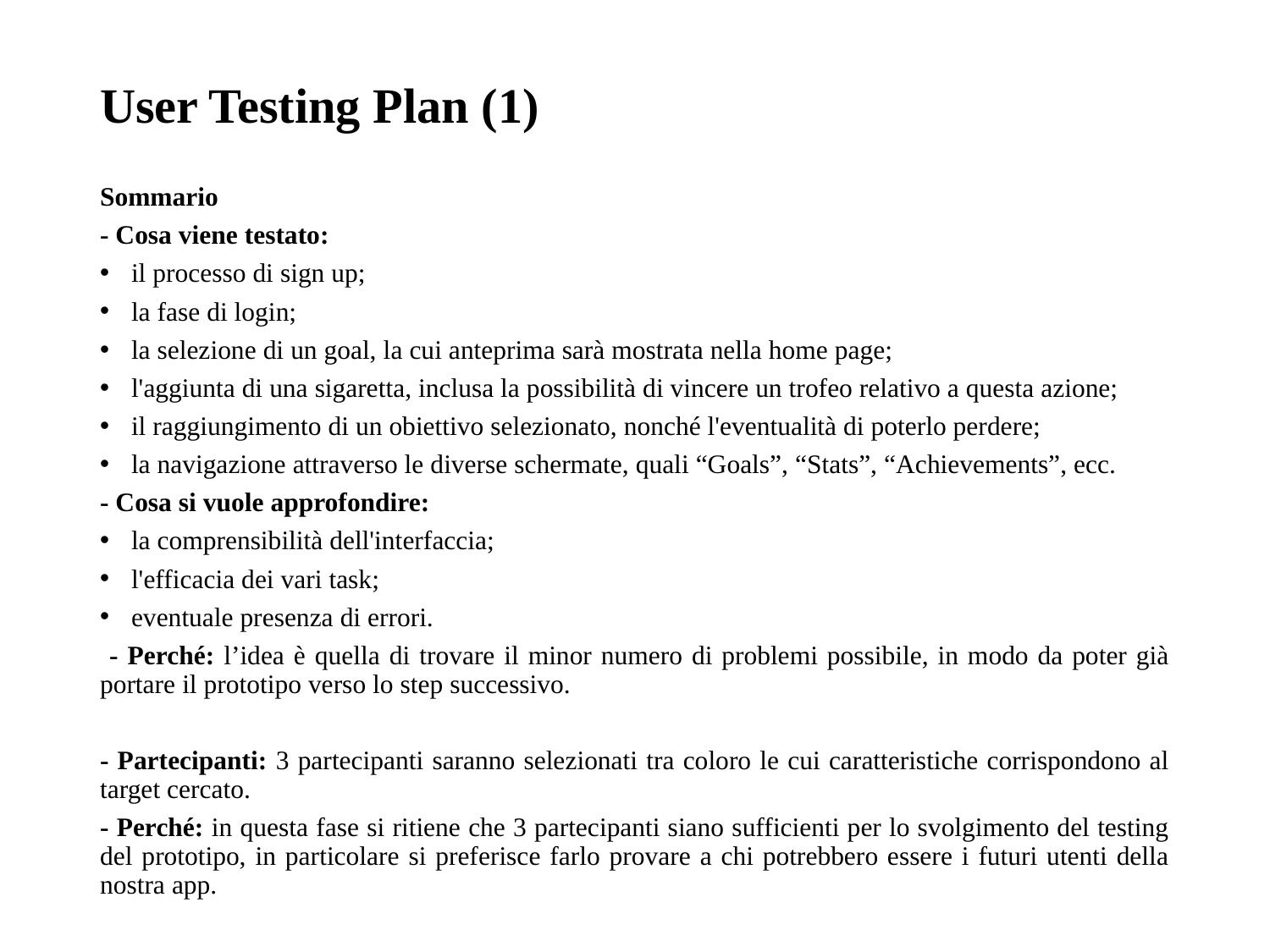

# User Testing Plan (1)
Sommario
- Cosa viene testato:
il processo di sign up;
la fase di login;
la selezione di un goal, la cui anteprima sarà mostrata nella home page;
l'aggiunta di una sigaretta, inclusa la possibilità di vincere un trofeo relativo a questa azione;
il raggiungimento di un obiettivo selezionato, nonché l'eventualità di poterlo perdere;
la navigazione attraverso le diverse schermate, quali “Goals”, “Stats”, “Achievements”, ecc.
- Cosa si vuole approfondire:
la comprensibilità dell'interfaccia;
l'efficacia dei vari task;
eventuale presenza di errori.
 - Perché: l’idea è quella di trovare il minor numero di problemi possibile, in modo da poter già portare il prototipo verso lo step successivo.

- Partecipanti: 3 partecipanti saranno selezionati tra coloro le cui caratteristiche corrispondono al target cercato.
- Perché: in questa fase si ritiene che 3 partecipanti siano sufficienti per lo svolgimento del testing del prototipo, in particolare si preferisce farlo provare a chi potrebbero essere i futuri utenti della nostra app.